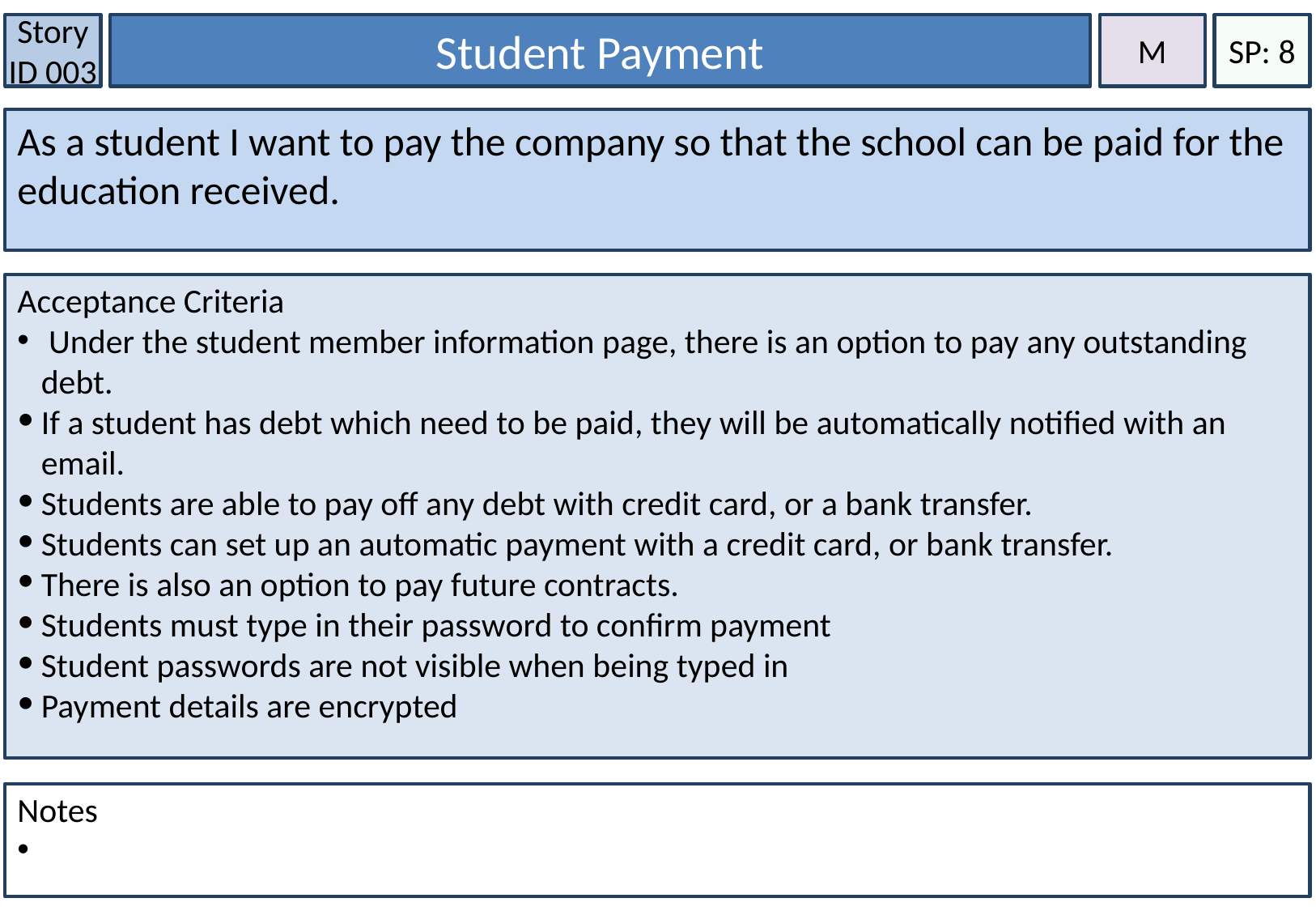

Story ID 003
Student Payment
M
SP: 8
As a student I want to pay the company so that the school can be paid for the education received.
Acceptance Criteria
 Under the student member information page, there is an option to pay any outstanding debt.
If a student has debt which need to be paid, they will be automatically notified with an email.
Students are able to pay off any debt with credit card, or a bank transfer.
Students can set up an automatic payment with a credit card, or bank transfer.
There is also an option to pay future contracts.
Students must type in their password to confirm payment
Student passwords are not visible when being typed in
Payment details are encrypted
Notes